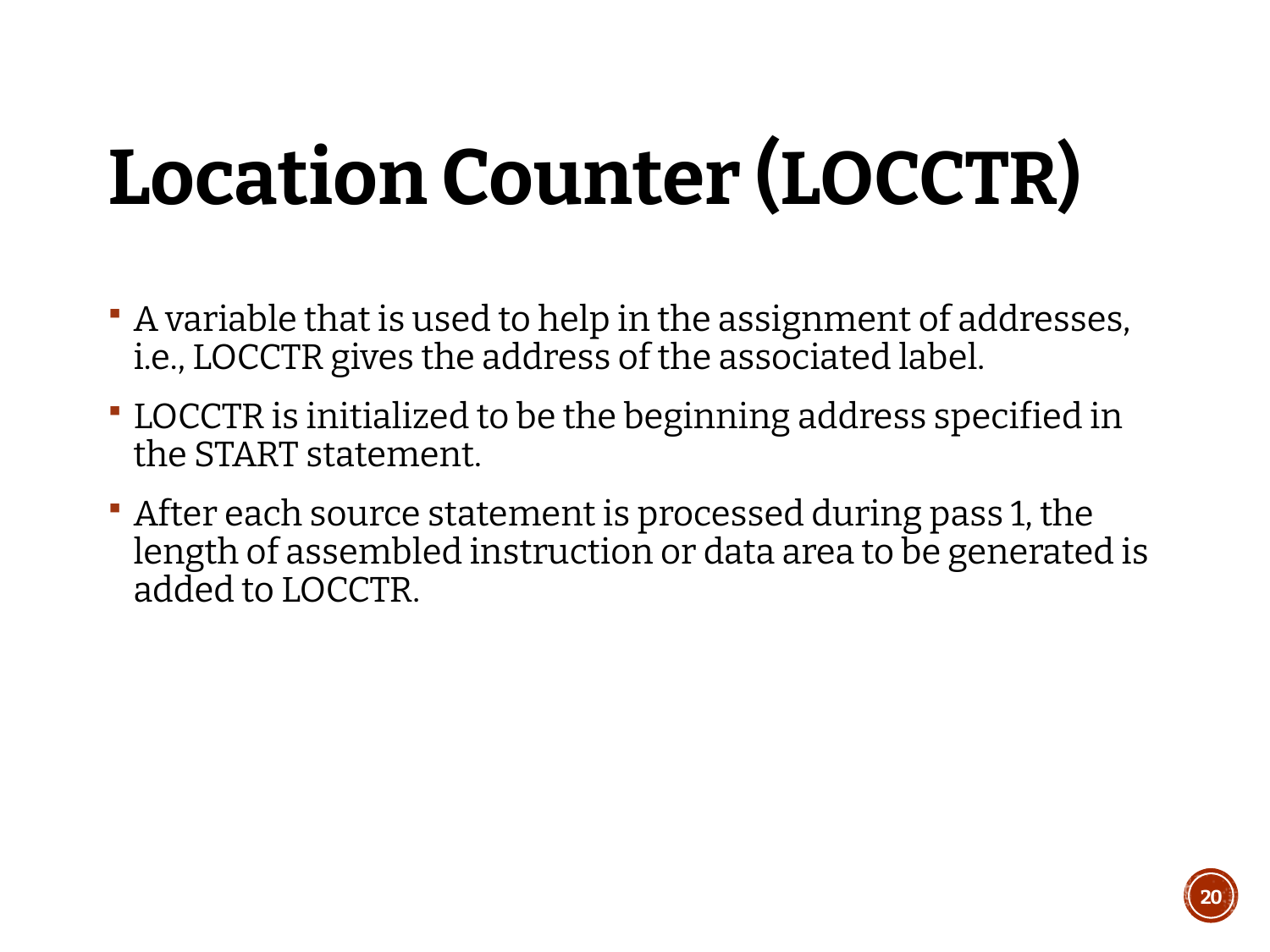

# Location Counter (LOCCTR)
A variable that is used to help in the assignment of addresses, i.e., LOCCTR gives the address of the associated label.
LOCCTR is initialized to be the beginning address specified in the START statement.
After each source statement is processed during pass 1, the length of assembled instruction or data area to be generated is added to LOCCTR.
20